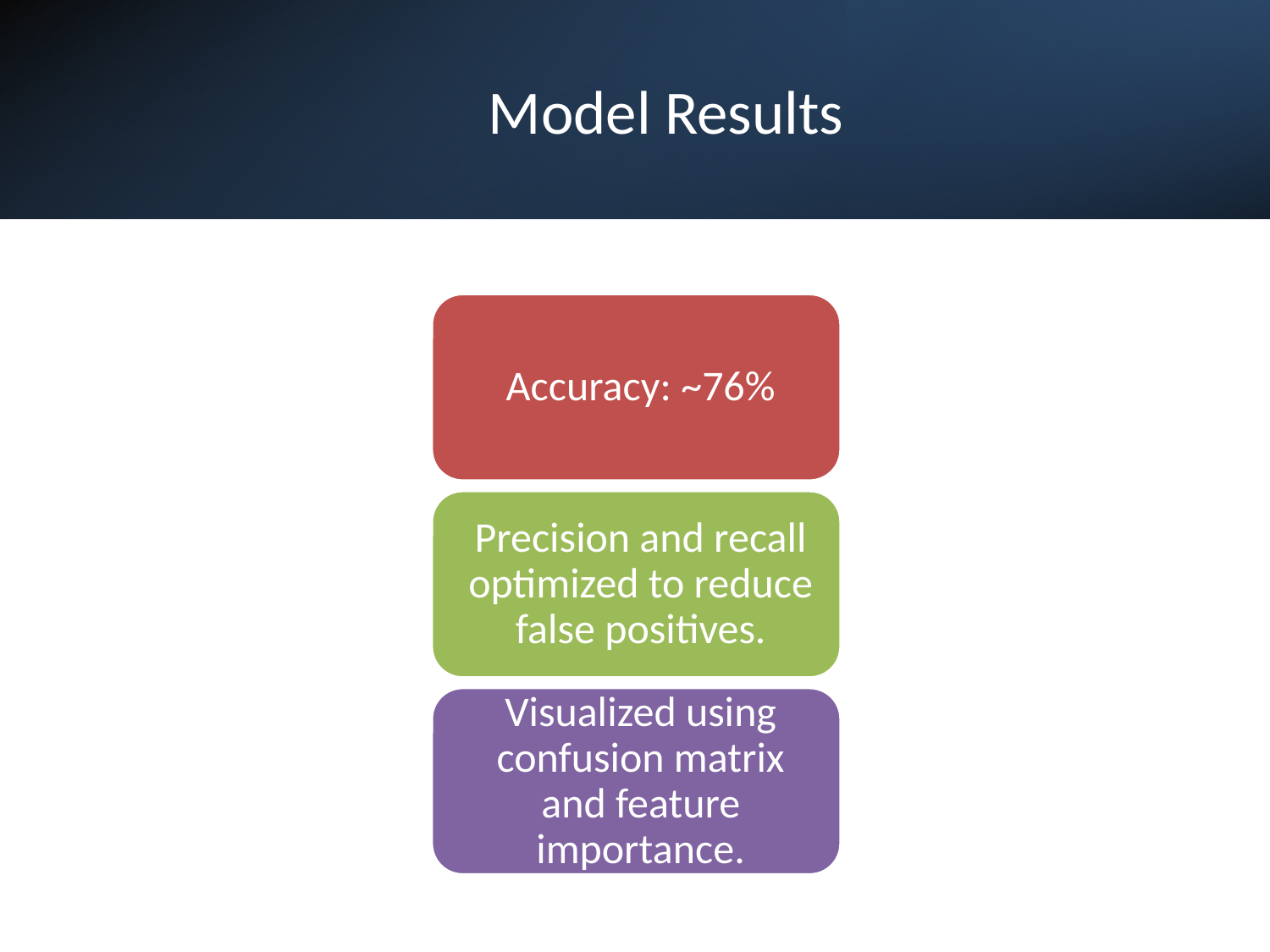

# Model Results
Accuracy: ~76%
Precision and recall optimized to reduce false positives.
Visualized using confusion matrix and feature importance.